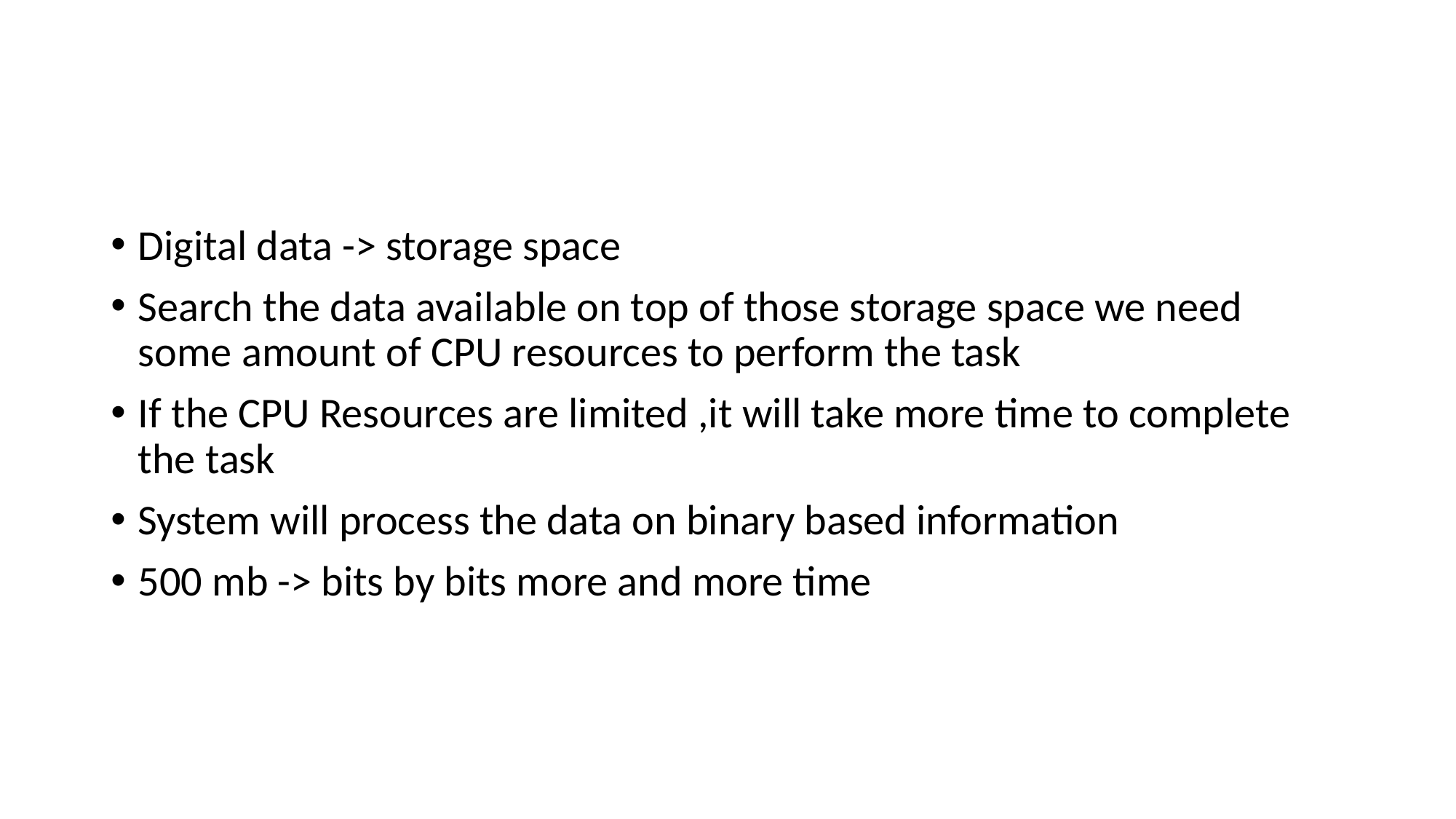

#
Digital data -> storage space
Search the data available on top of those storage space we need some amount of CPU resources to perform the task
If the CPU Resources are limited ,it will take more time to complete the task
System will process the data on binary based information
500 mb -> bits by bits more and more time